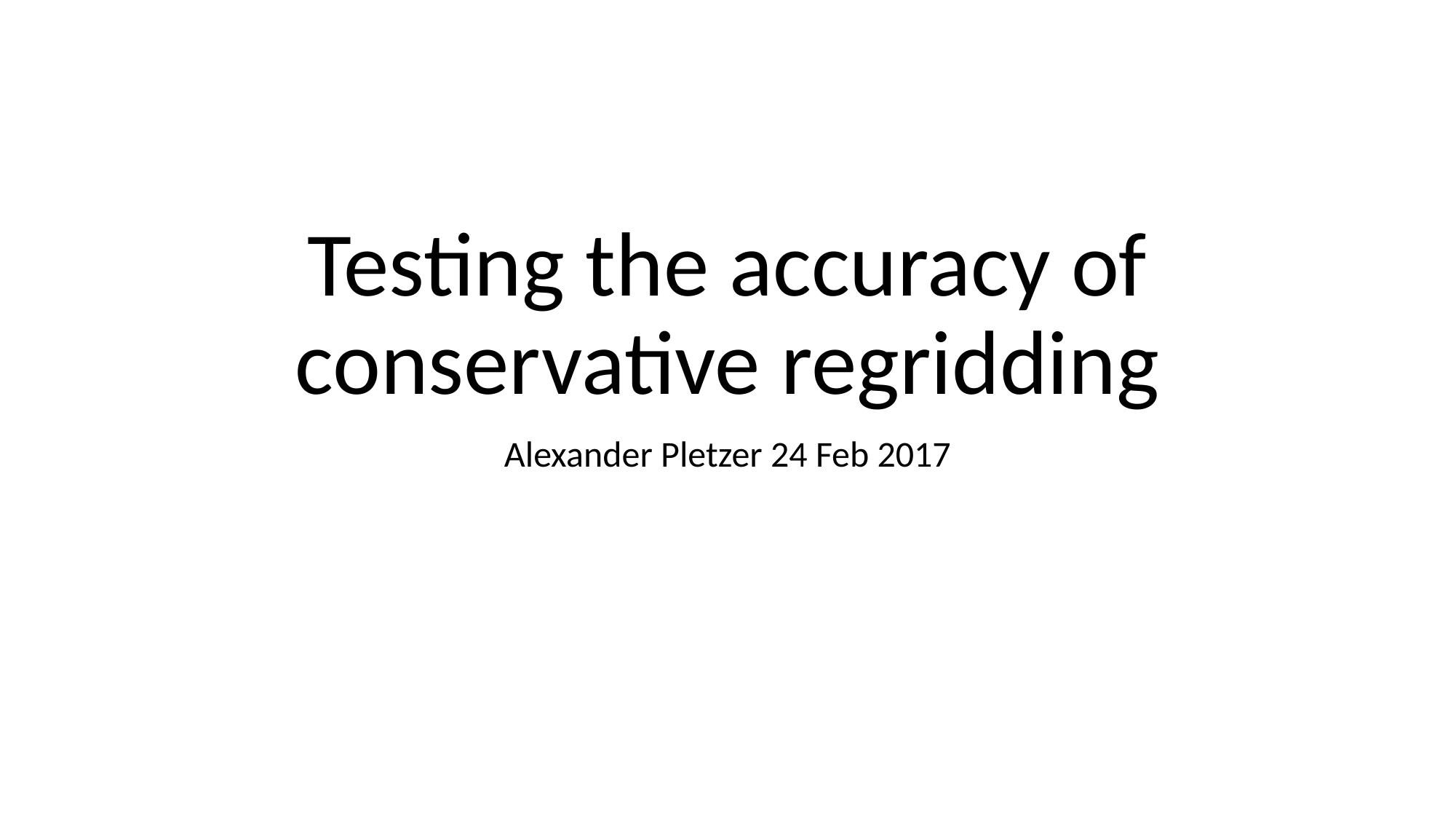

# Testing the accuracy of conservative regridding
Alexander Pletzer 24 Feb 2017